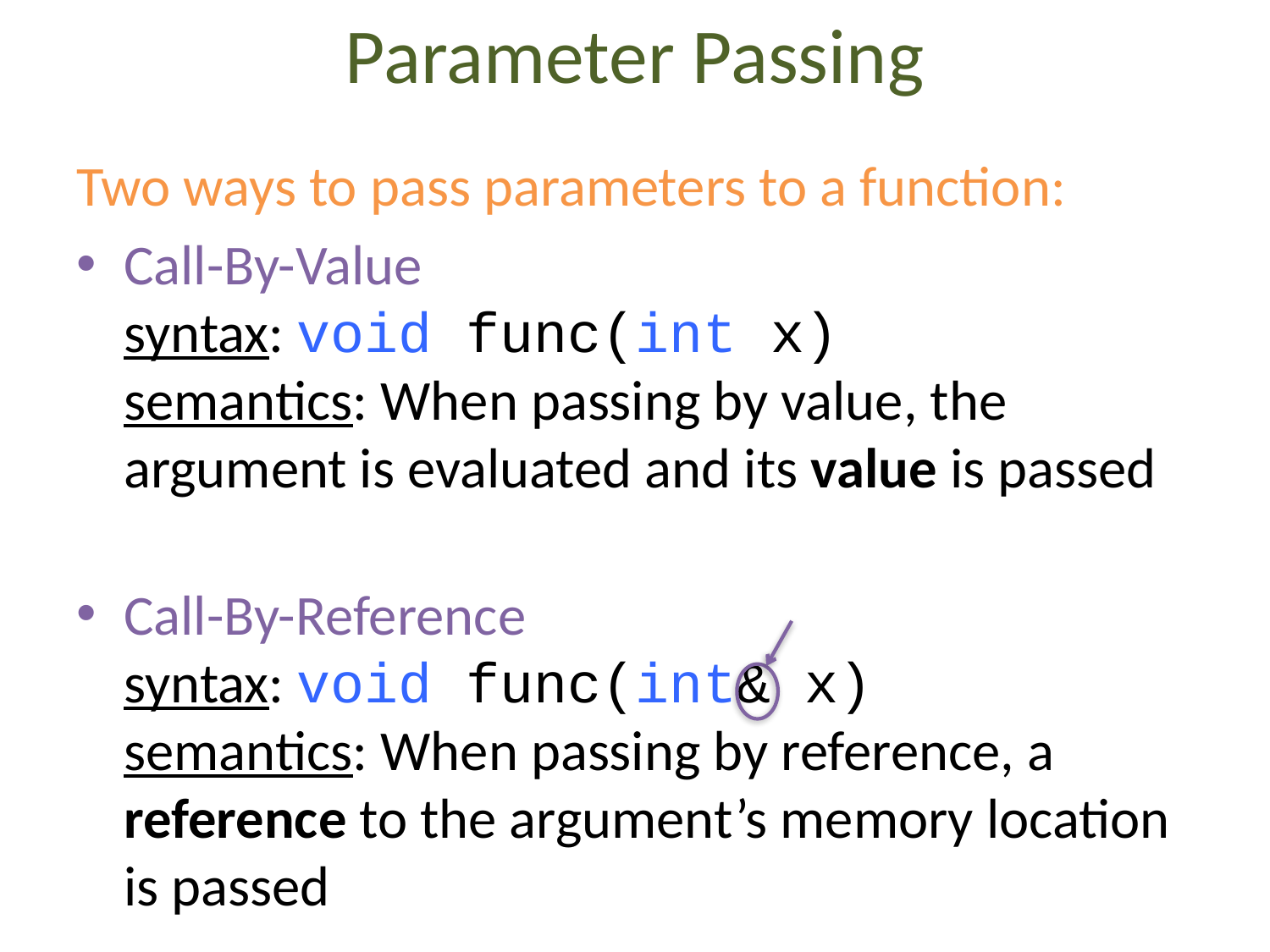

# Parameter Passing
Two ways to pass parameters to a function:
Call-By-Value
syntax: void func(int x)
semantics: When passing by value, the argument is evaluated and its value is passed
Call-By-Reference
syntax: void func(int& x)
semantics: When passing by reference, a reference to the argument’s memory location is passed